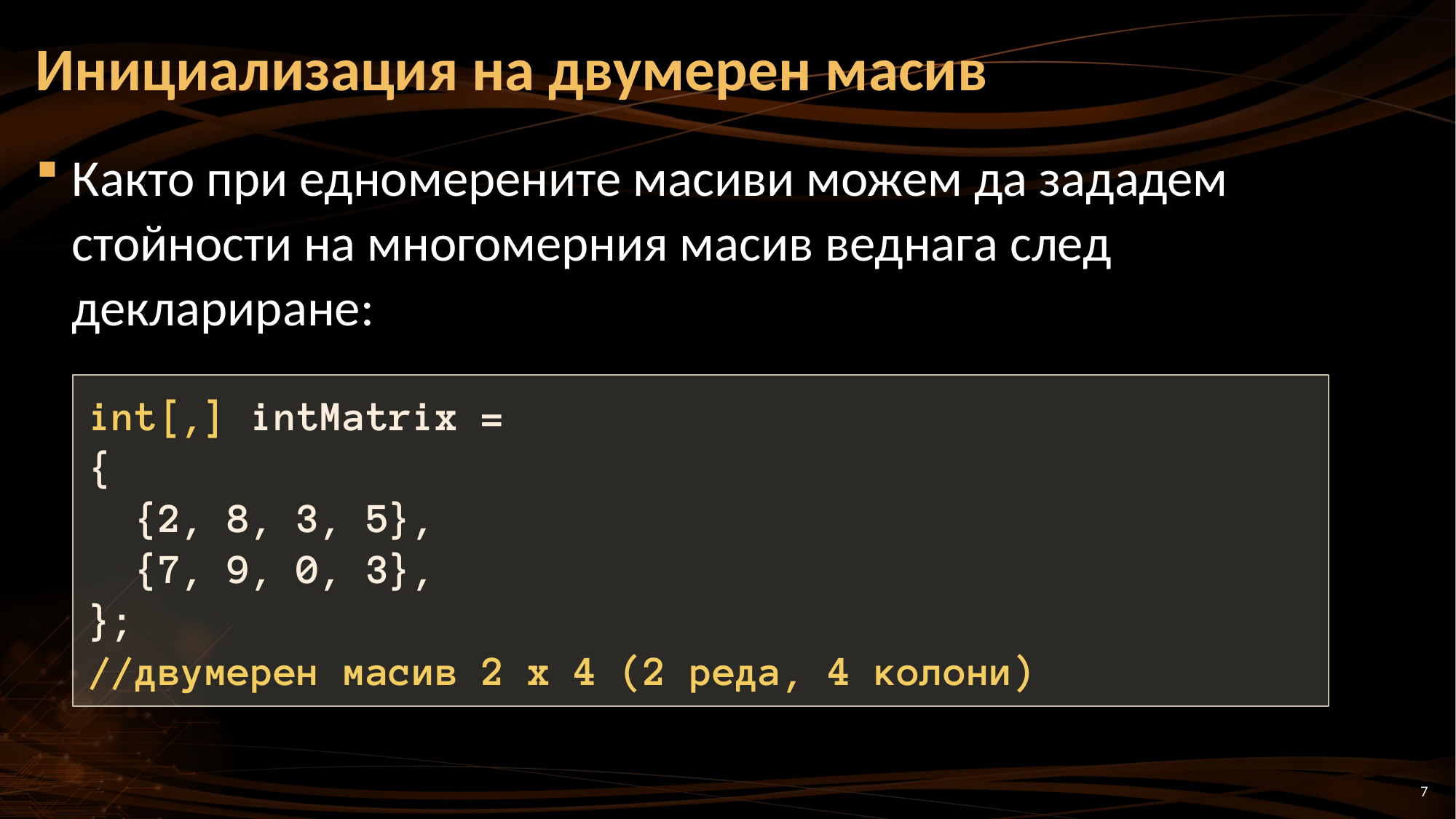

# Инициализация на двумерен масив
Както при едномерените масиви можем да зададем стойности на многомерния масив веднага след деклариране:

int[,] intMatrix =
{
  {2, 8, 3, 5},
  {7, 9, 0, 3},
};
//двумерен масив 2 х 4 (2 реда, 4 колони)
7